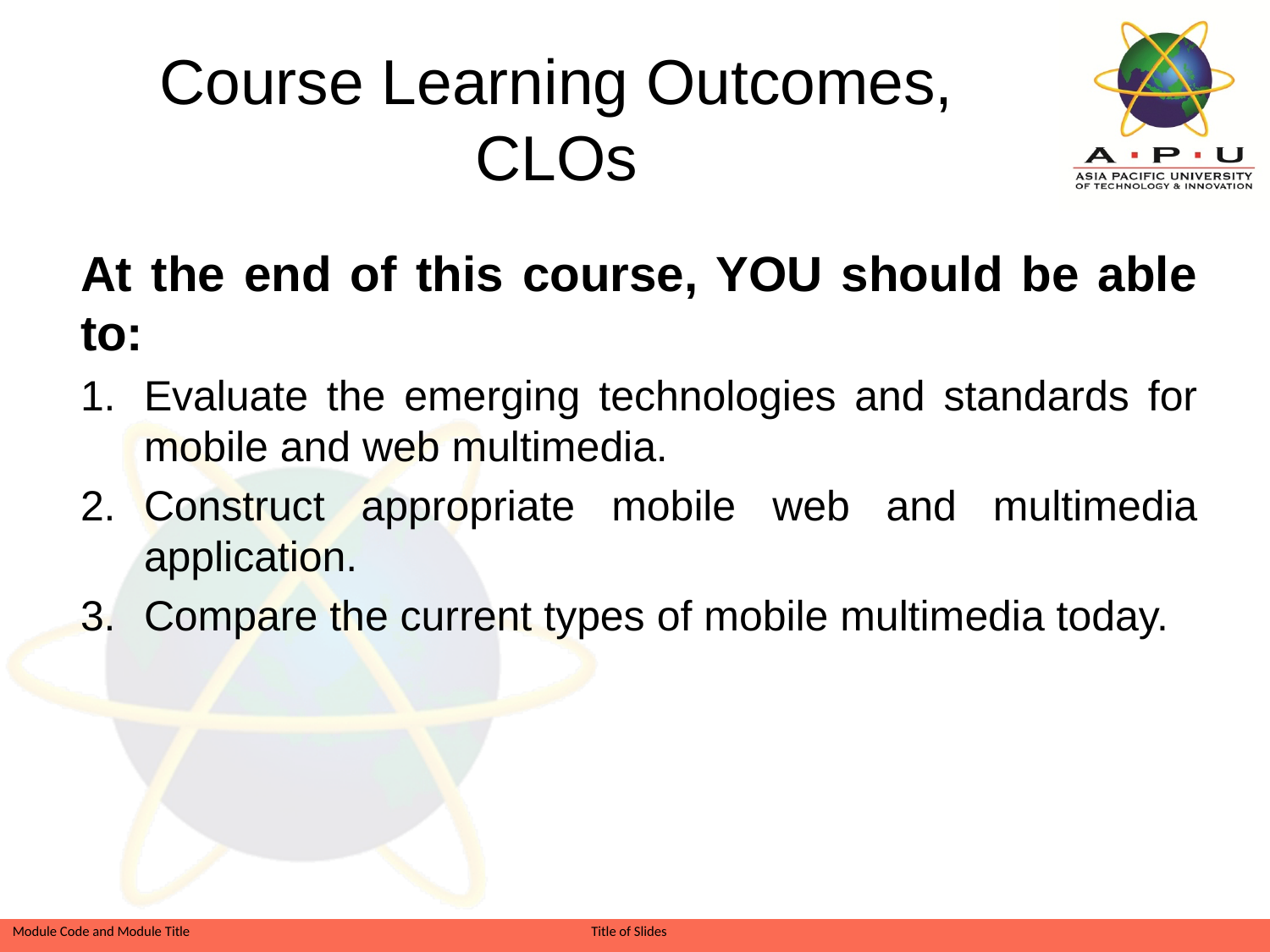

# Course Learning Outcomes, CLOs
At the end of this course, YOU should be able to:
Evaluate the emerging technologies and standards for mobile and web multimedia.
Construct appropriate mobile web and multimedia application.
Compare the current types of mobile multimedia today.